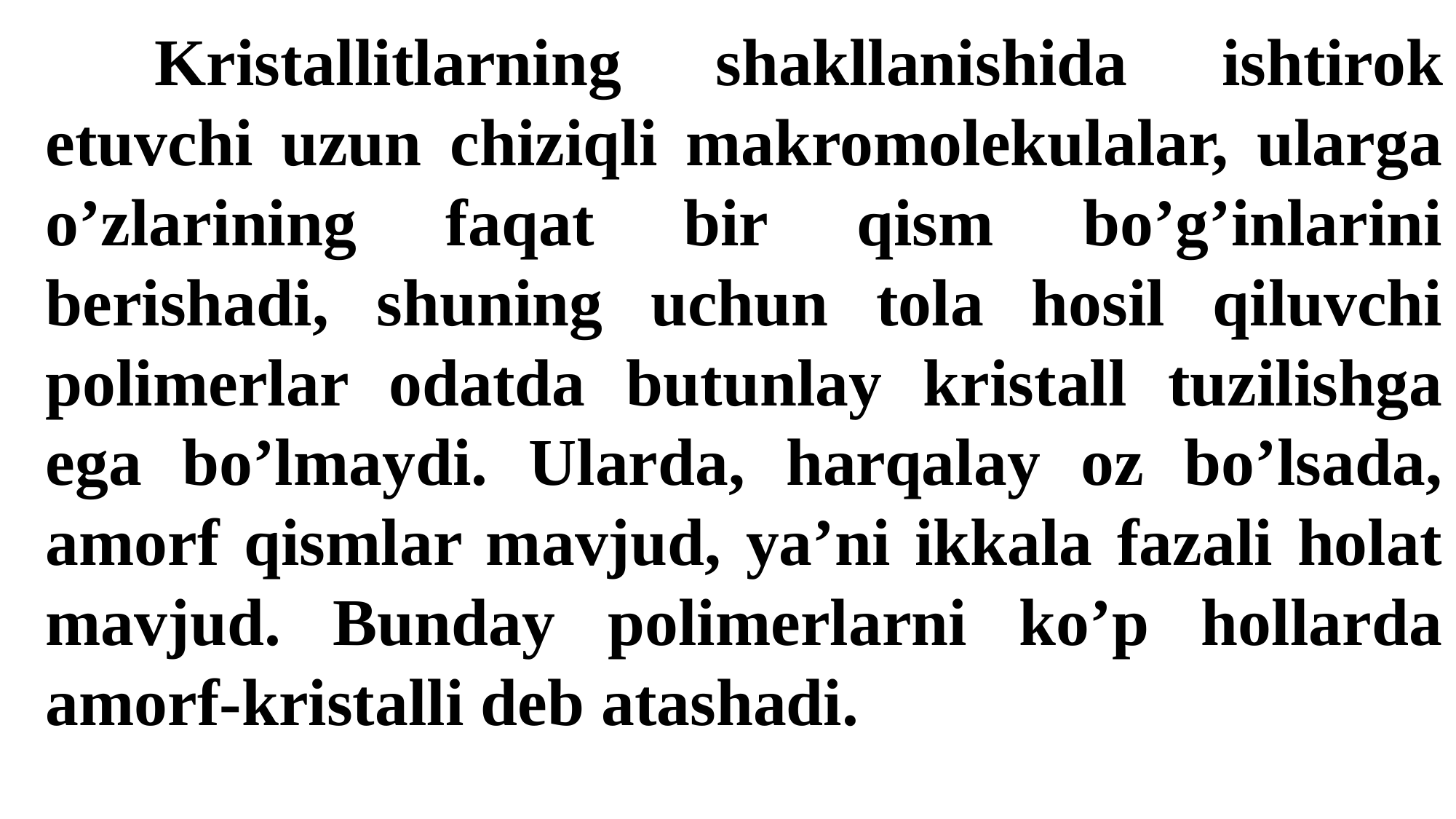

Kristallitlarning shakllanishida ishtirok etuvchi uzun chiziqli makromolekulalar, ularga o’zlarining faqat bir qism bo’g’inlarini berishadi, shuning uchun tola hosil qiluvchi polimerlar odatda butunlay kristall tuzilishga ega bo’lmaydi. Ularda, harqalay oz bo’lsada, amorf qismlar mavjud, ya’ni ikkala fazali holat mavjud. Bunday polimerlarni ko’p hollarda amorf-kristalli deb atashadi.